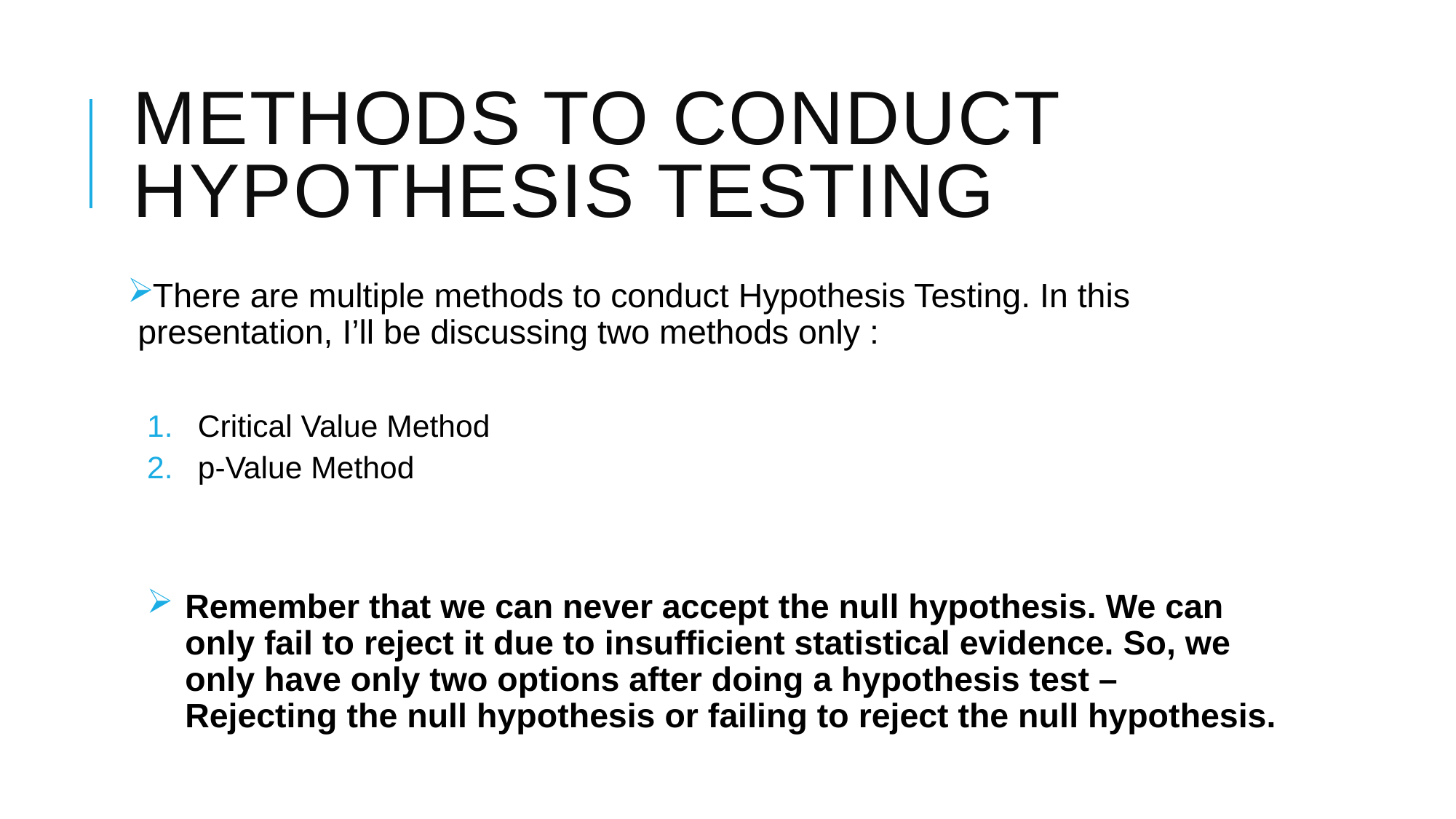

# Methods to conduct hypothesis testing
There are multiple methods to conduct Hypothesis Testing. In this presentation, I’ll be discussing two methods only :

Critical Value Method
p-Value Method

Remember that we can never accept the null hypothesis. We can only fail to reject it due to insufficient statistical evidence. So, we only have only two options after doing a hypothesis test – Rejecting the null hypothesis or failing to reject the null hypothesis.